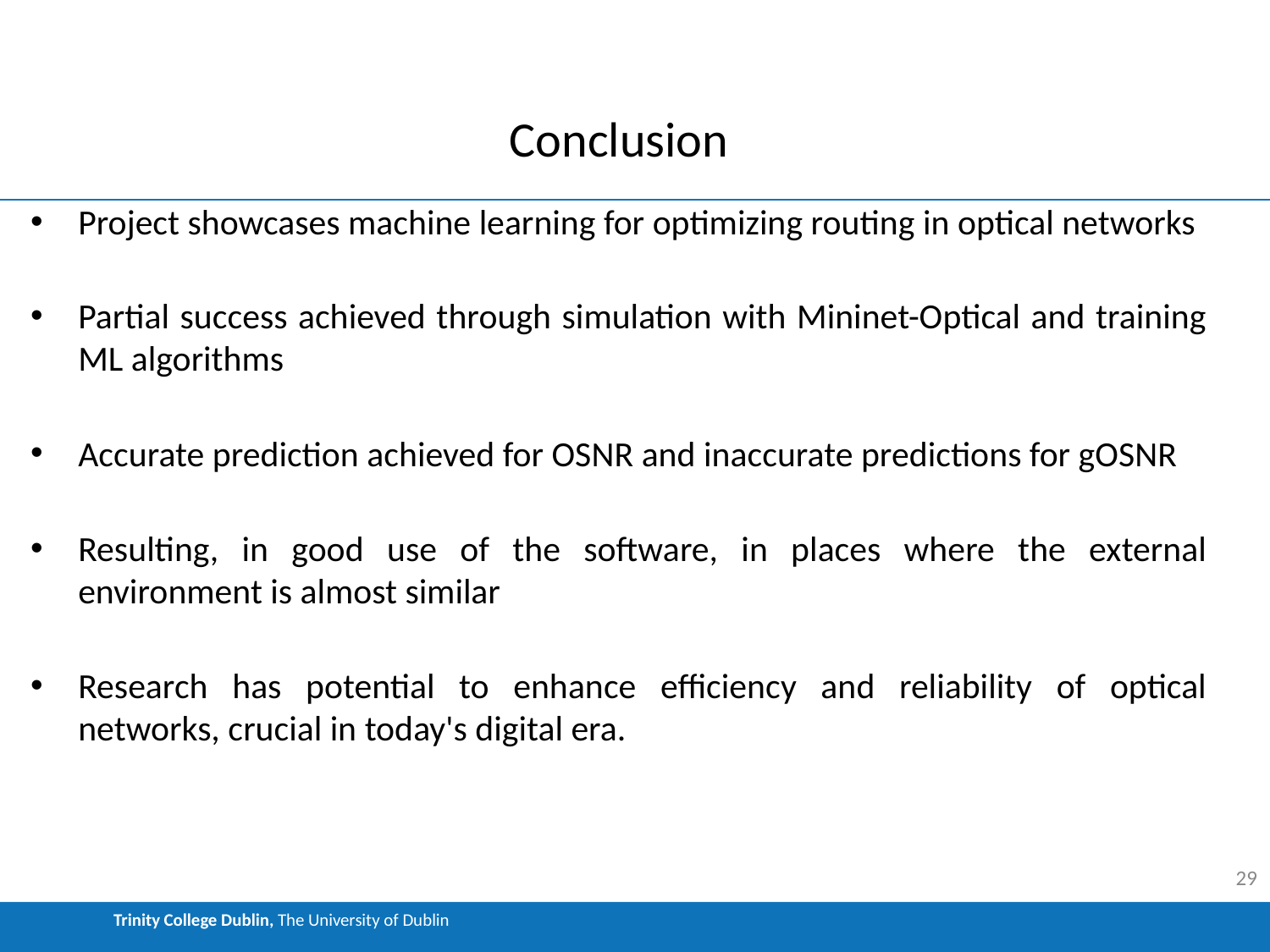

# Conclusion
Project showcases machine learning for optimizing routing in optical networks

Partial success achieved through simulation with Mininet-Optical and training ML algorithms

Accurate prediction achieved for OSNR and inaccurate predictions for gOSNR

Resulting, in good use of the software, in places where the external environment is almost similar

Research has potential to enhance efficiency and reliability of optical networks, crucial in today's digital era.
29